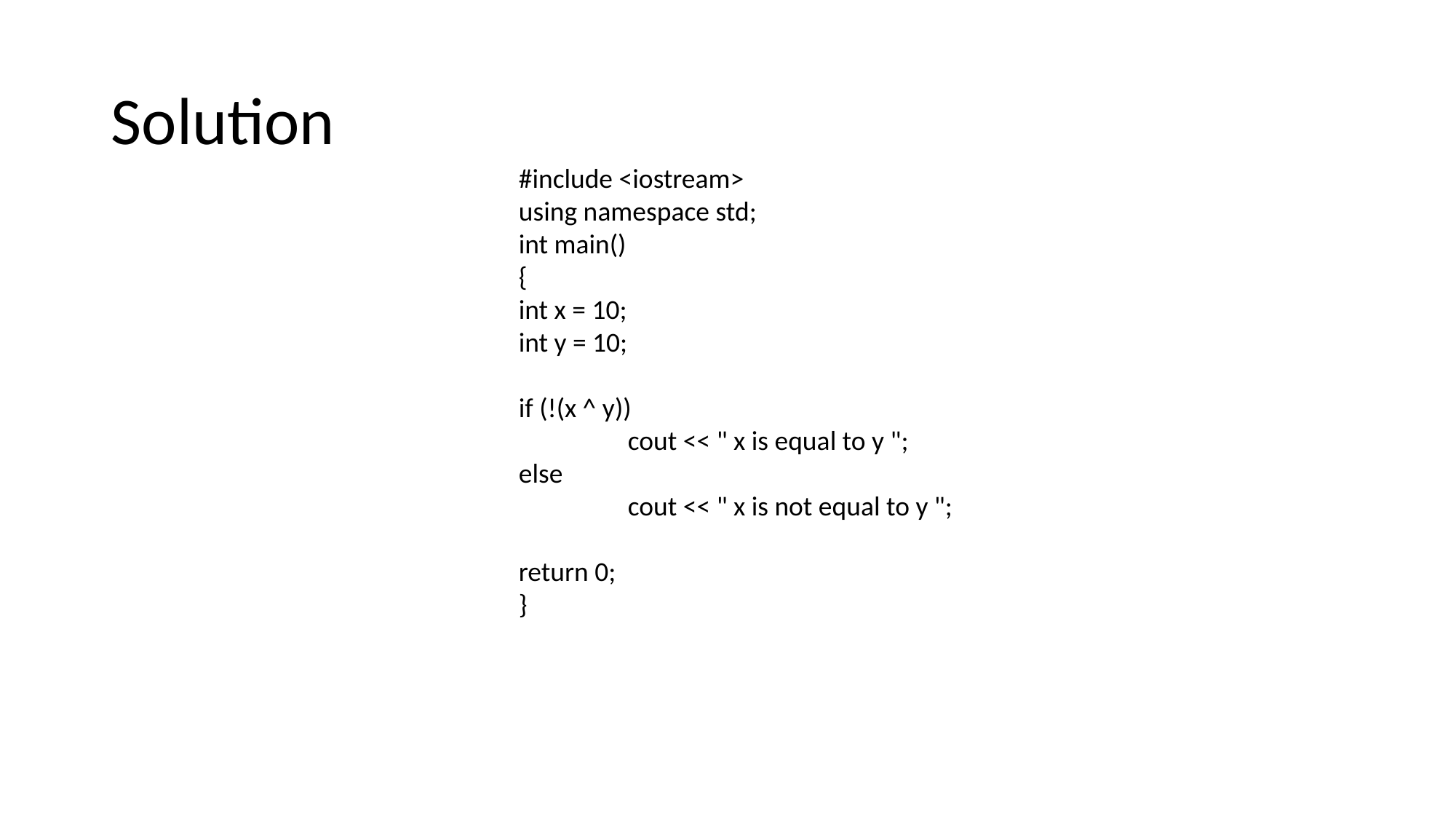

# Solution
#include <iostream>
using namespace std;
int main()
{
int x = 10;
int y = 10;

if (!(x ^ y))
	cout << " x is equal to y ";
else
	cout << " x is not equal to y ";

return 0;
}